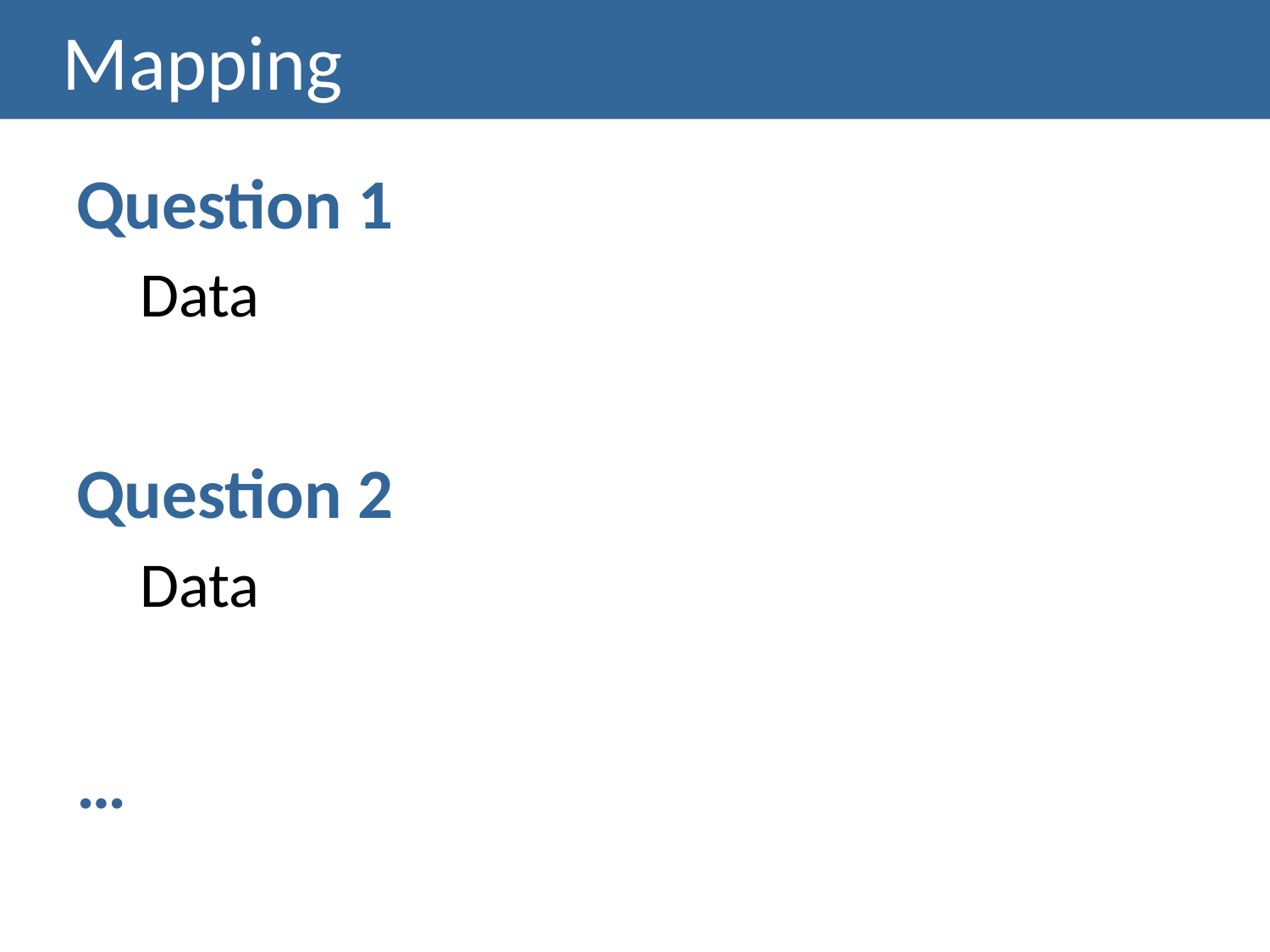

# Mapping
Question 1
Data

Question 2
Data

…